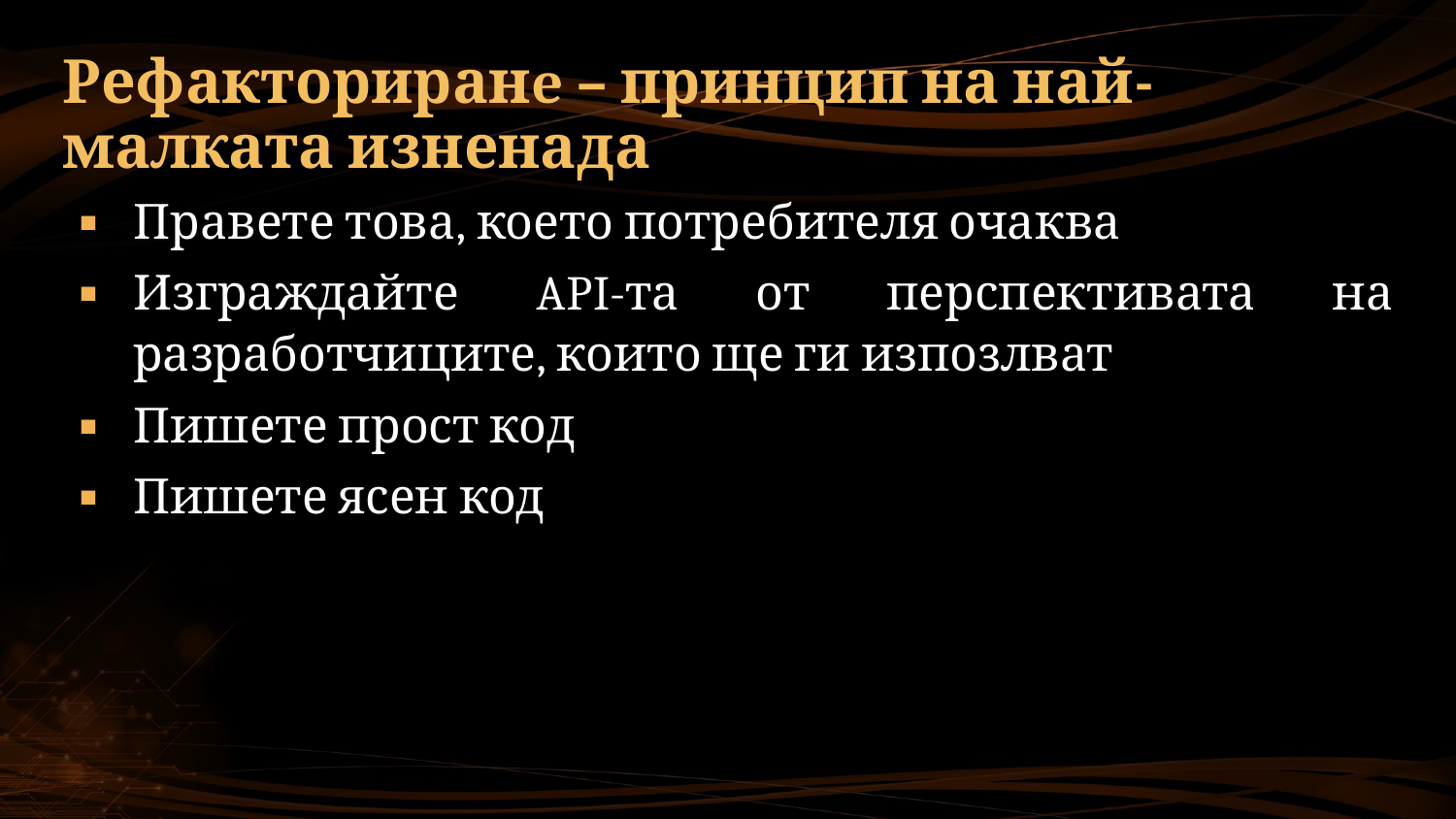

# Рефакториранe – принцип на най-малката изненада
Правете това, което потребителя очаква
Изграждайте API-та от перспективата на разработчиците, които ще ги изпозлват
Пишете прост код
Пишете ясен код